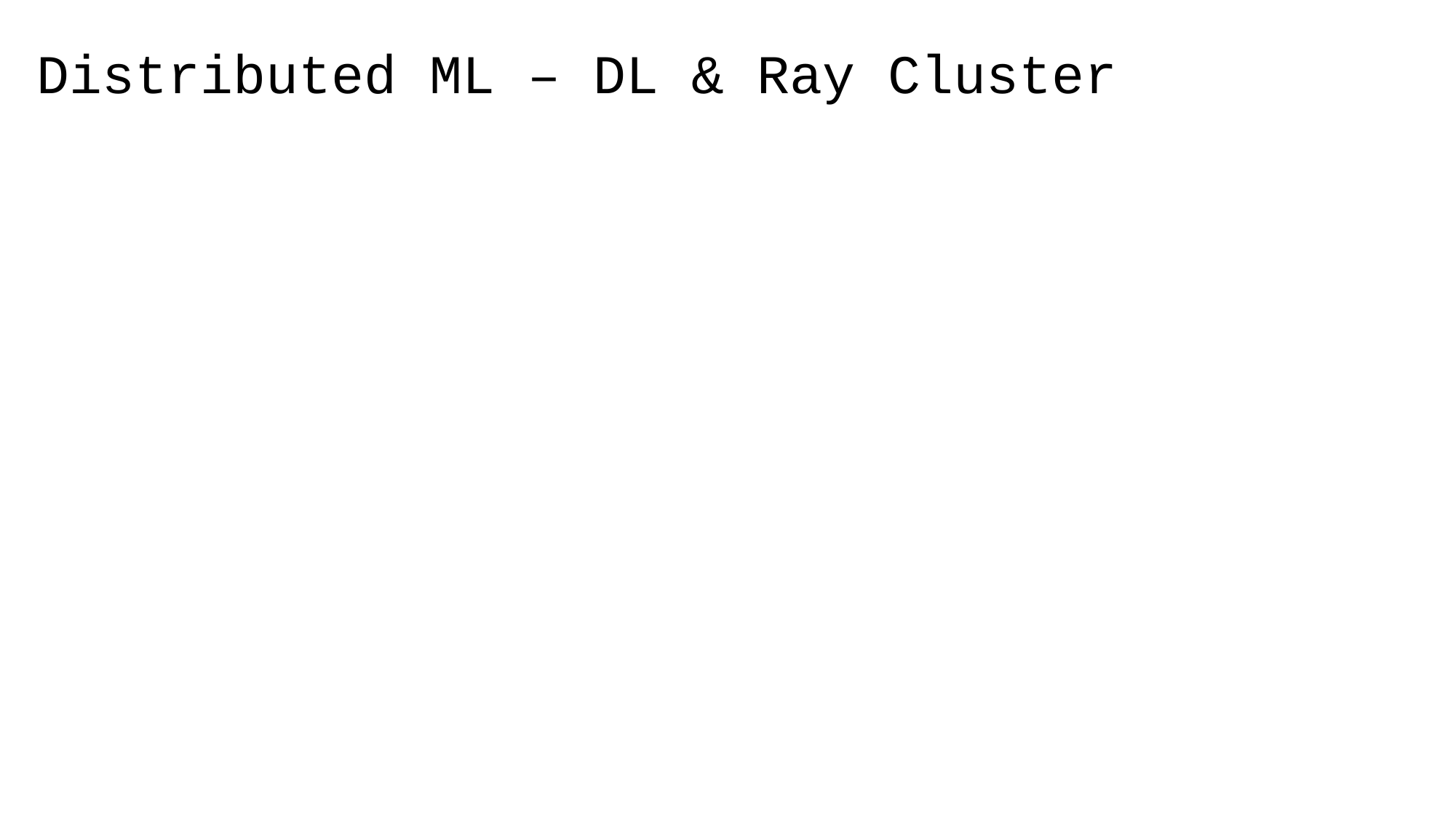

# Distributed ML – DL & Ray Cluster